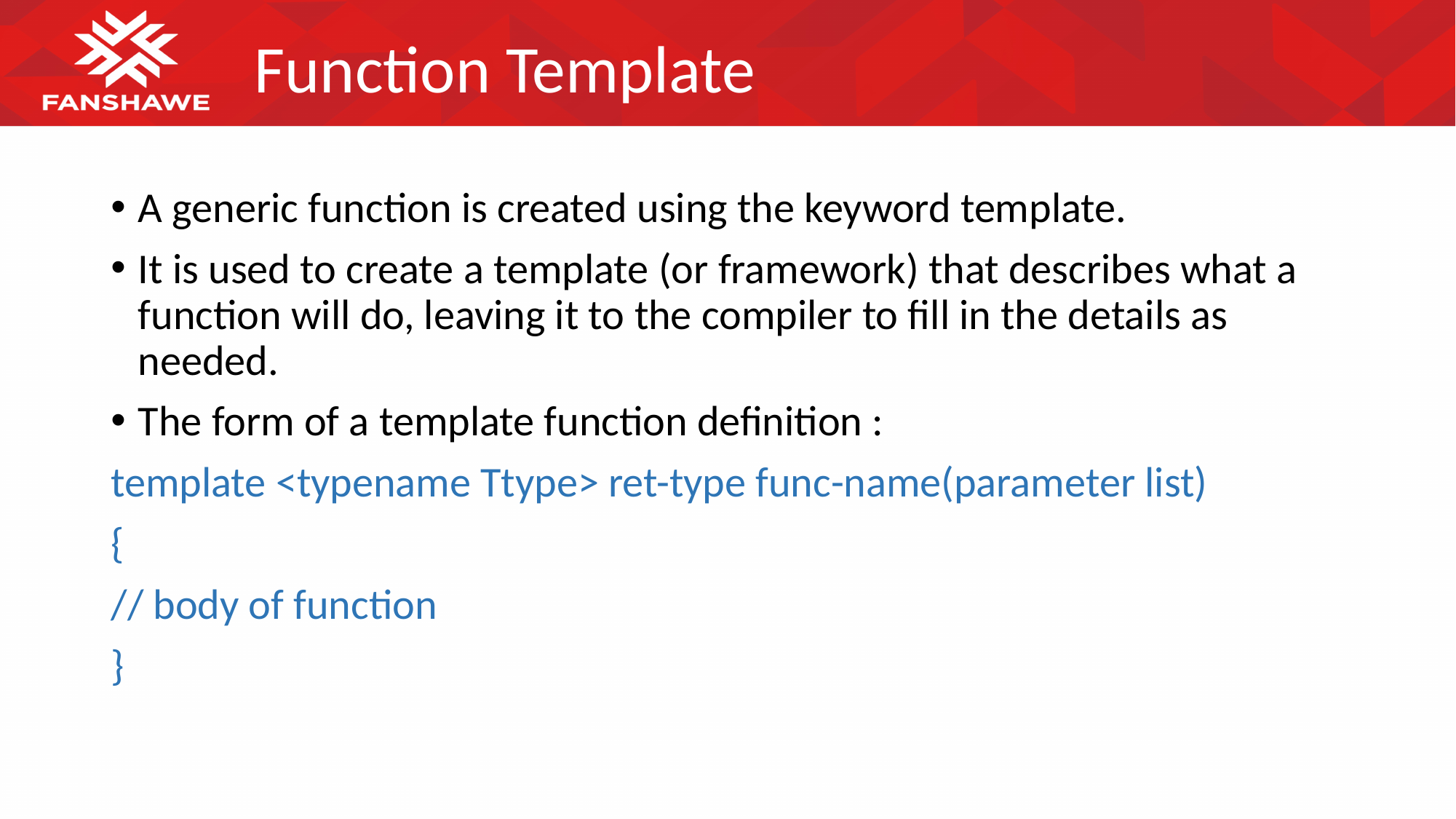

# Function Template
A generic function is created using the keyword template.
It is used to create a template (or framework) that describes what a function will do, leaving it to the compiler to fill in the details as needed.
The form of a template function definition :
template <typename Ttype> ret-type func-name(parameter list)
{
// body of function
}